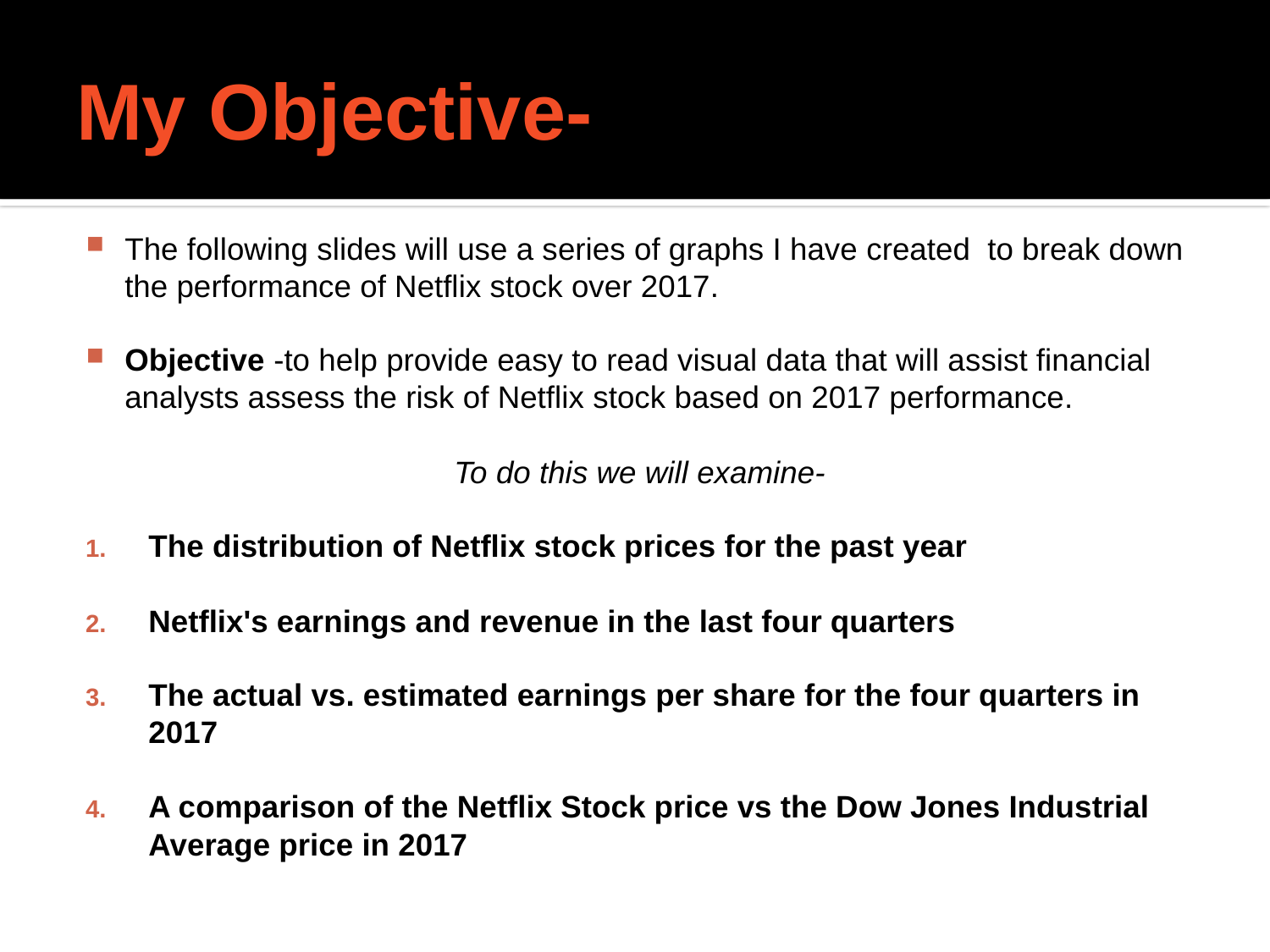

# My Objective-
The following slides will use a series of graphs I have created  to break down the performance of Netflix stock over 2017.

Objective -to help provide easy to read visual data that will assist financial analysts assess the risk of Netflix stock based on 2017 performance.
To do this we will examine-
The distribution of Netflix stock prices for the past year
Netflix's earnings and revenue in the last four quarters
The actual vs. estimated earnings per share for the four quarters in 2017
A comparison of the Netflix Stock price vs the Dow Jones Industrial Average price in 2017